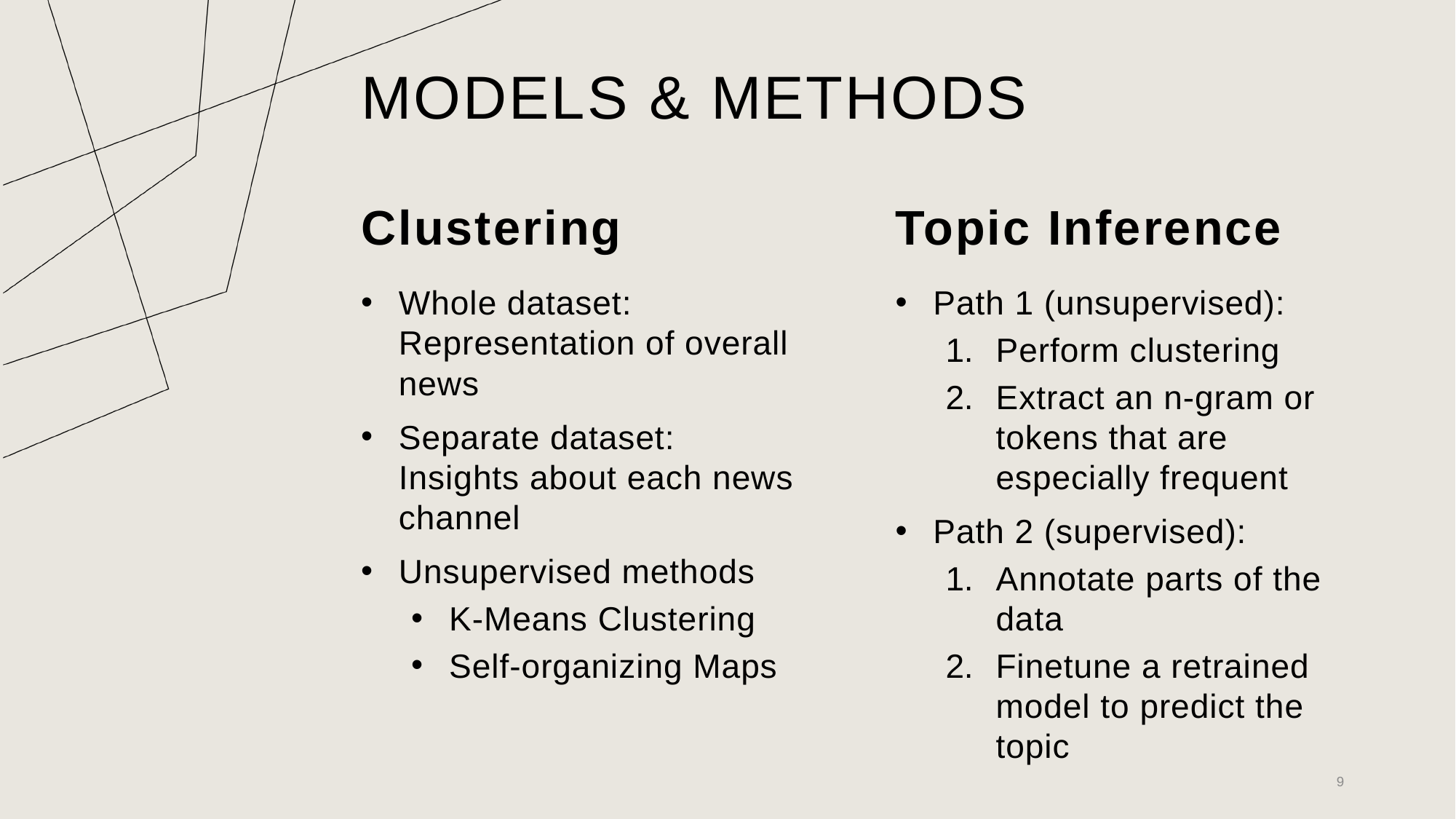

# Models & Methods
Topic Inference
Clustering
Whole dataset:
Representation of overall news
Separate dataset:
Insights about each news channel
Unsupervised methods
K-Means Clustering
Self-organizing Maps
Path 1 (unsupervised):
Perform clustering
Extract an n-gram or tokens that are especially frequent
Path 2 (supervised):
Annotate parts of the data
Finetune a retrained model to predict the topic
9